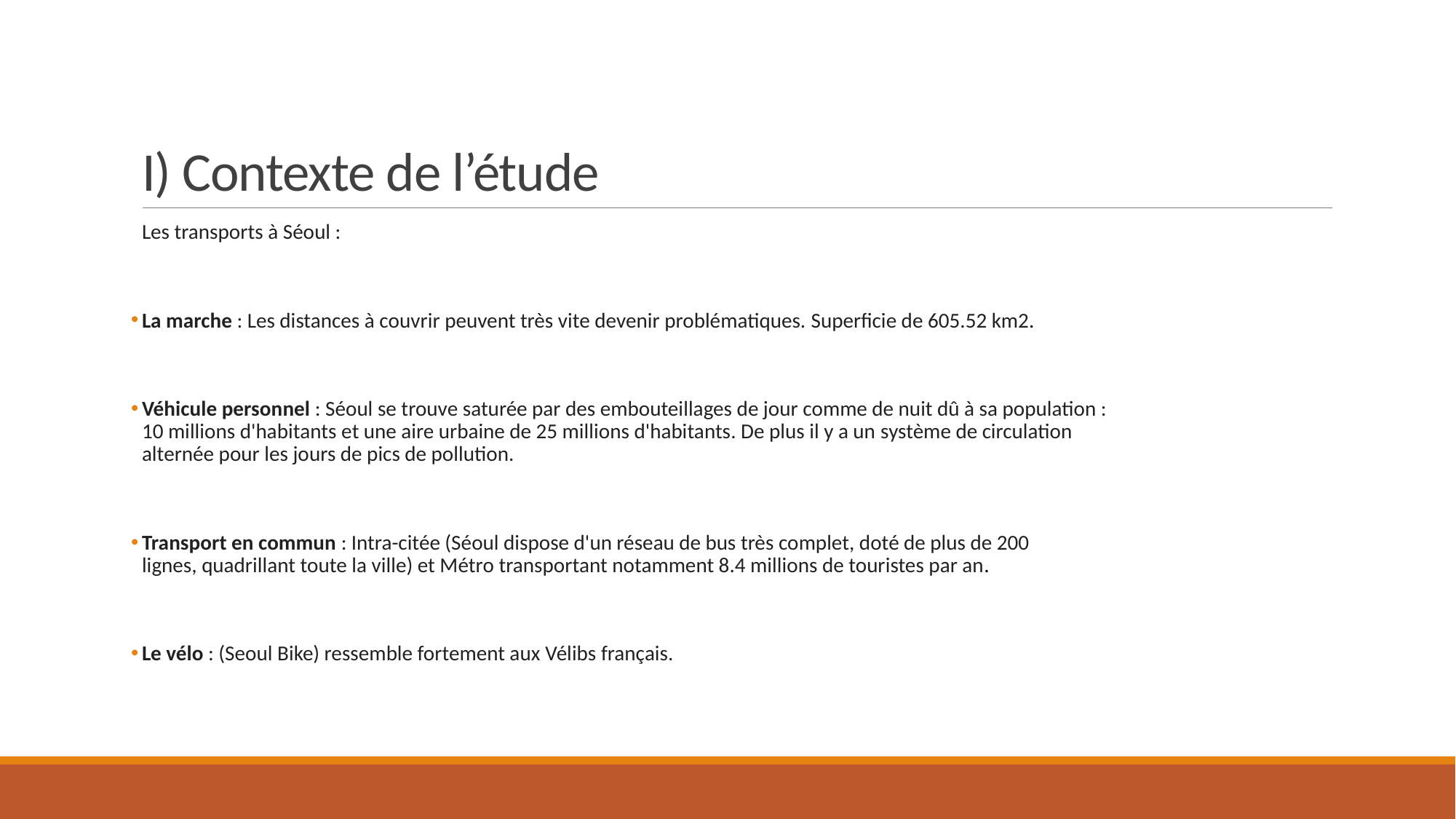

# I) Contexte de l’étude
Les transports à Séoul :​
​
La marche : Les distances à couvrir peuvent très vite devenir problématiques. Superficie de 605.52 km2​.

Véhicule personnel : Séoul se trouve saturée par des embouteillages de jour comme de nuit dû à sa population : 10 millions d'habitants et une aire urbaine de 25 millions d'habitants. De plus il y a un système de circulation alternée pour les jours de pics de pollution.​

Transport en commun : Intra-citée (Séoul dispose d'un réseau de bus très complet, doté de plus de 200 lignes, quadrillant toute la ville) et Métro transportant notamment 8.4 millions de touristes par an​.
​
Le vélo : (Seoul Bike) ressemble fortement aux Vélibs français.